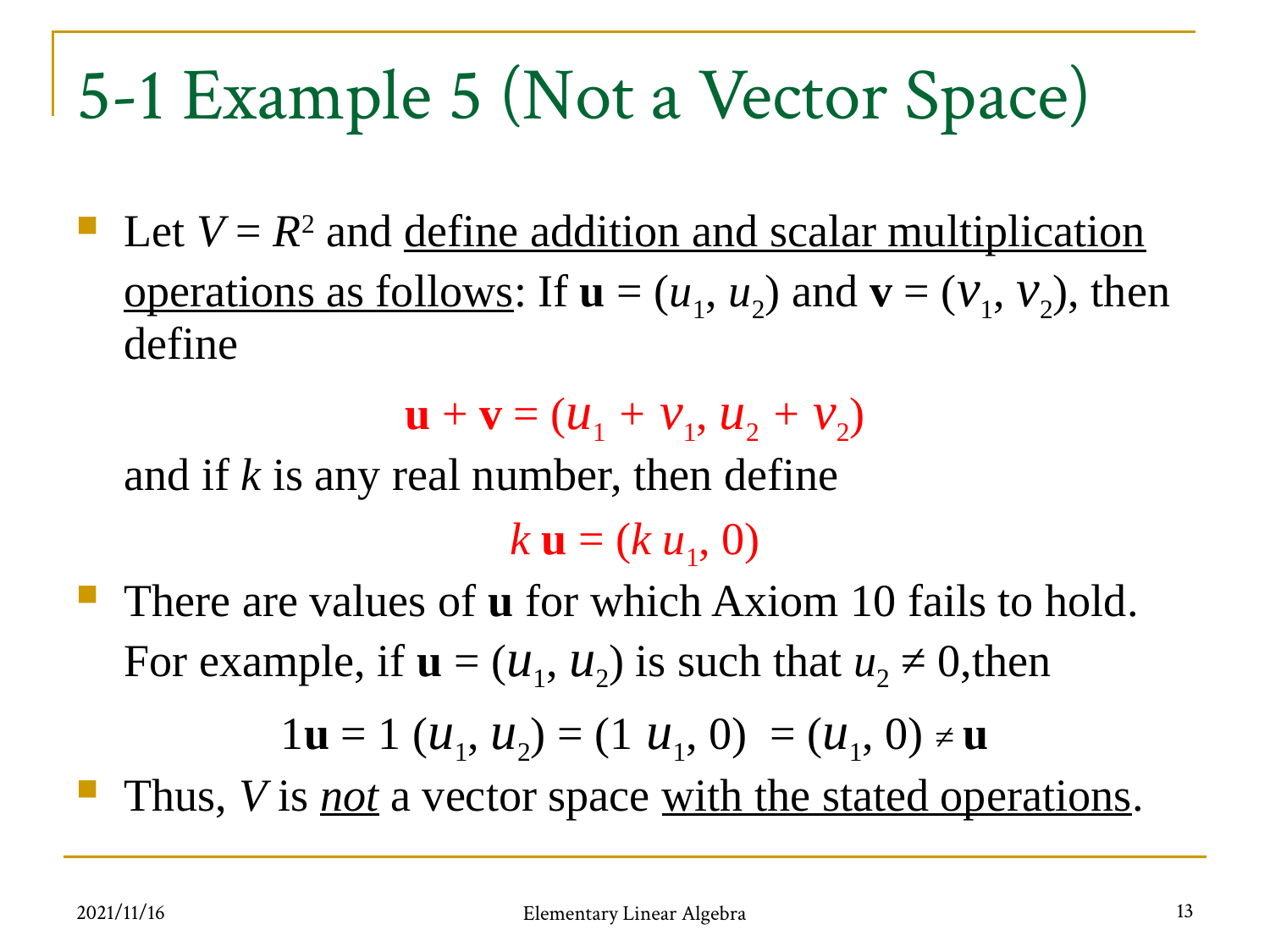

# 5-1 Example 5 (Not a Vector Space)
Let V = R2 and define addition and scalar multiplication operations as follows: If u = (u1, u2) and v = (v1, v2), then define
u + v = (u1 + v1, u2 + v2)
	and if k is any real number, then define
k u = (k u1, 0)
There are values of u for which Axiom 10 fails to hold. For example, if u = (u1, u2) is such that u2 ≠ 0,then
1u = 1 (u1, u2) = (1 u1, 0)  = (u1, 0) ≠ u
Thus, V is not a vector space with the stated operations.
2021/11/16
13
Elementary Linear Algebra